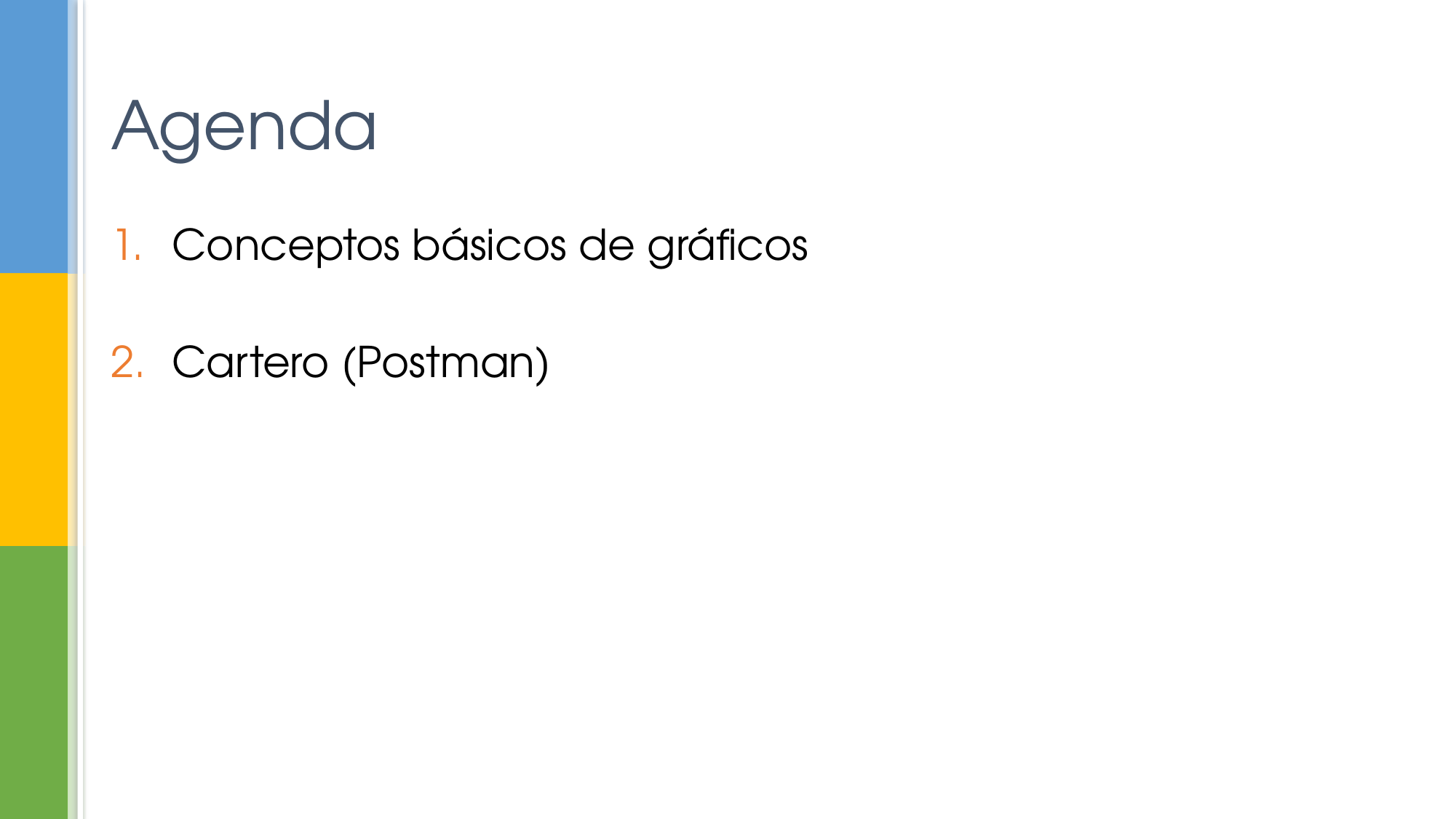

Agenda
Conceptos básicos de gráficos

Cartero (Postman)